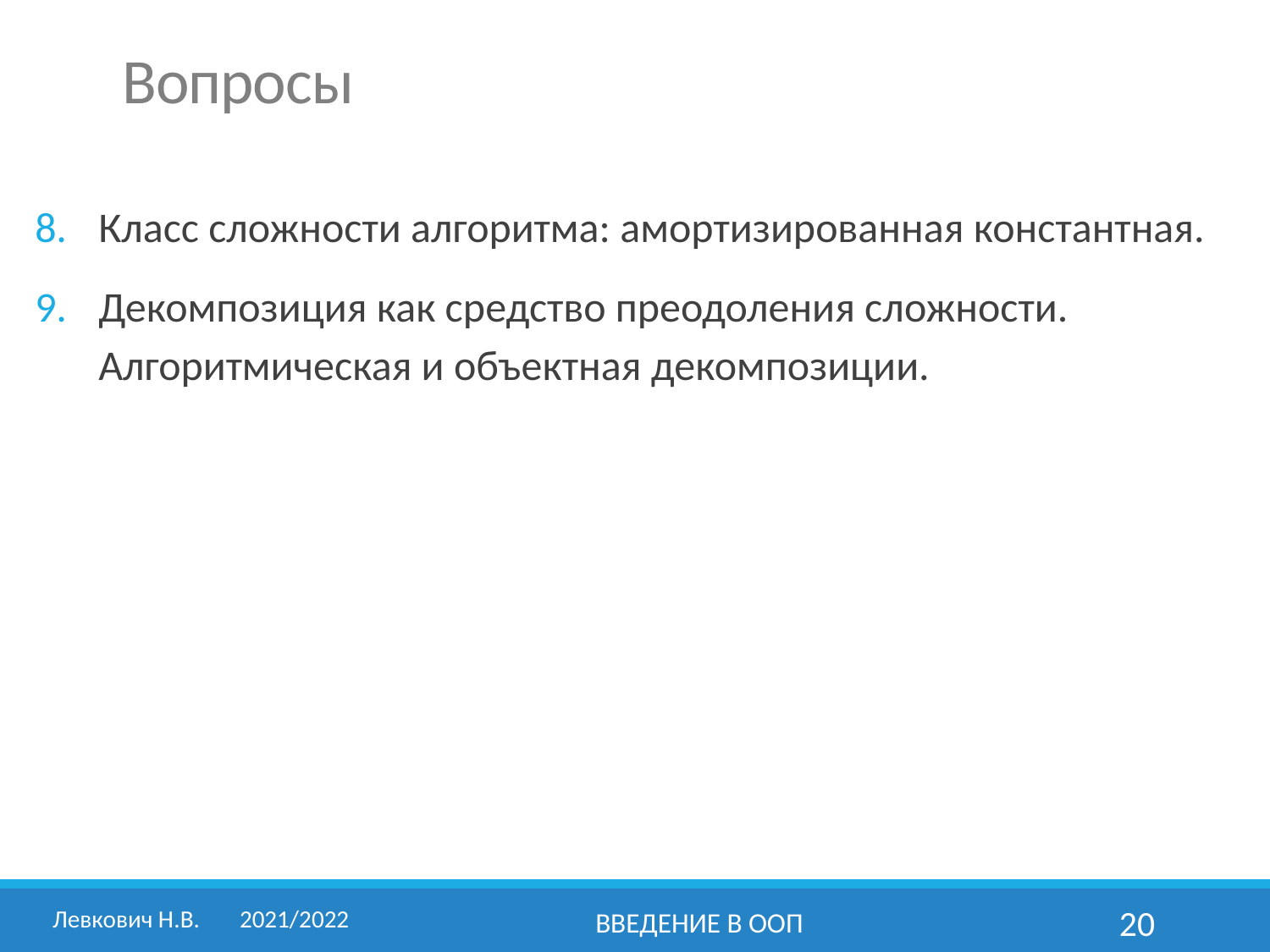

Вопросы
Класс сложности алгоритма: амортизированная константная.
Декомпозиция как средство преодоления сложности. Алгоритмическая и объектная декомпозиции.
Левкович Н.В.	2021/2022
Введение в ООП
20